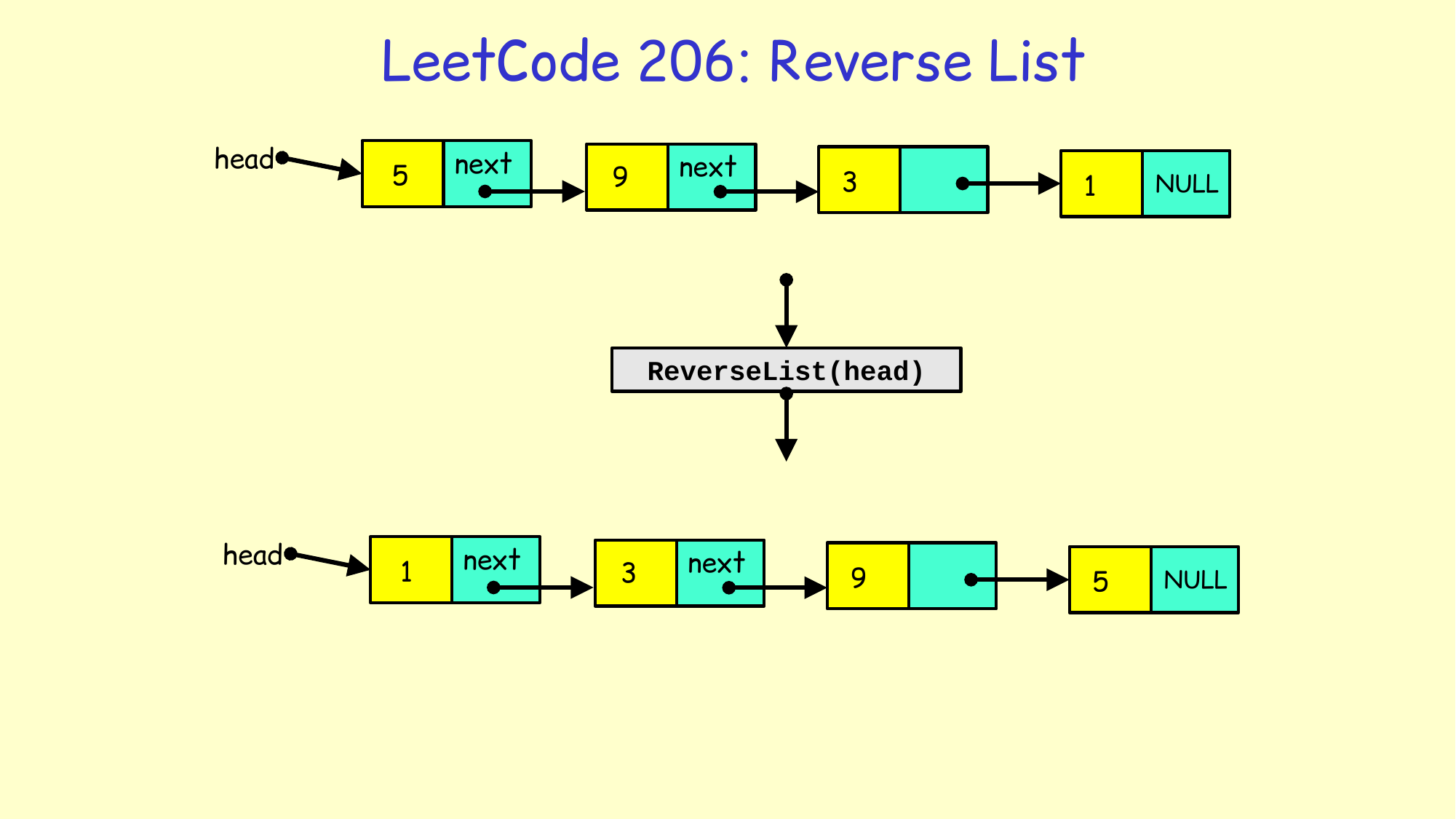

# LeetCode 206: Reverse List
head

next

next

5
9
3
1
NULL
ReverseList(head)
head

next

next

1
3
9
5
NULL